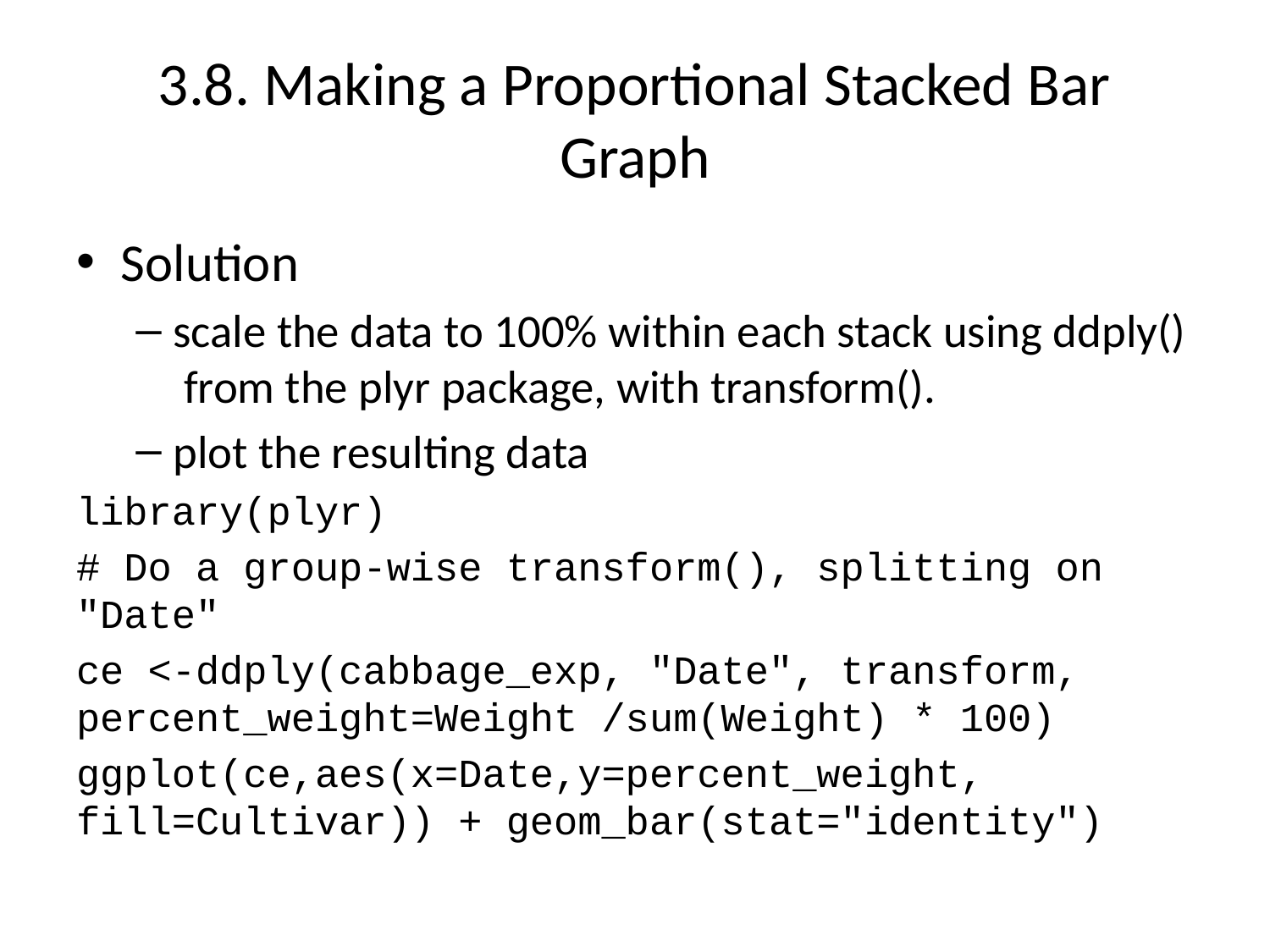

# 3.8. Making a Proportional Stacked Bar Graph
Solution
scale the data to 100% within each stack using ddply()  from the plyr package, with transform().
plot the resulting data
library(plyr)
# Do a group-wise transform(), splitting on "Date"
ce <-ddply(cabbage_exp, "Date", transform, percent_weight=Weight /sum(Weight) * 100)
ggplot(ce,aes(x=Date,y=percent_weight, fill=Cultivar)) + geom_bar(stat="identity")